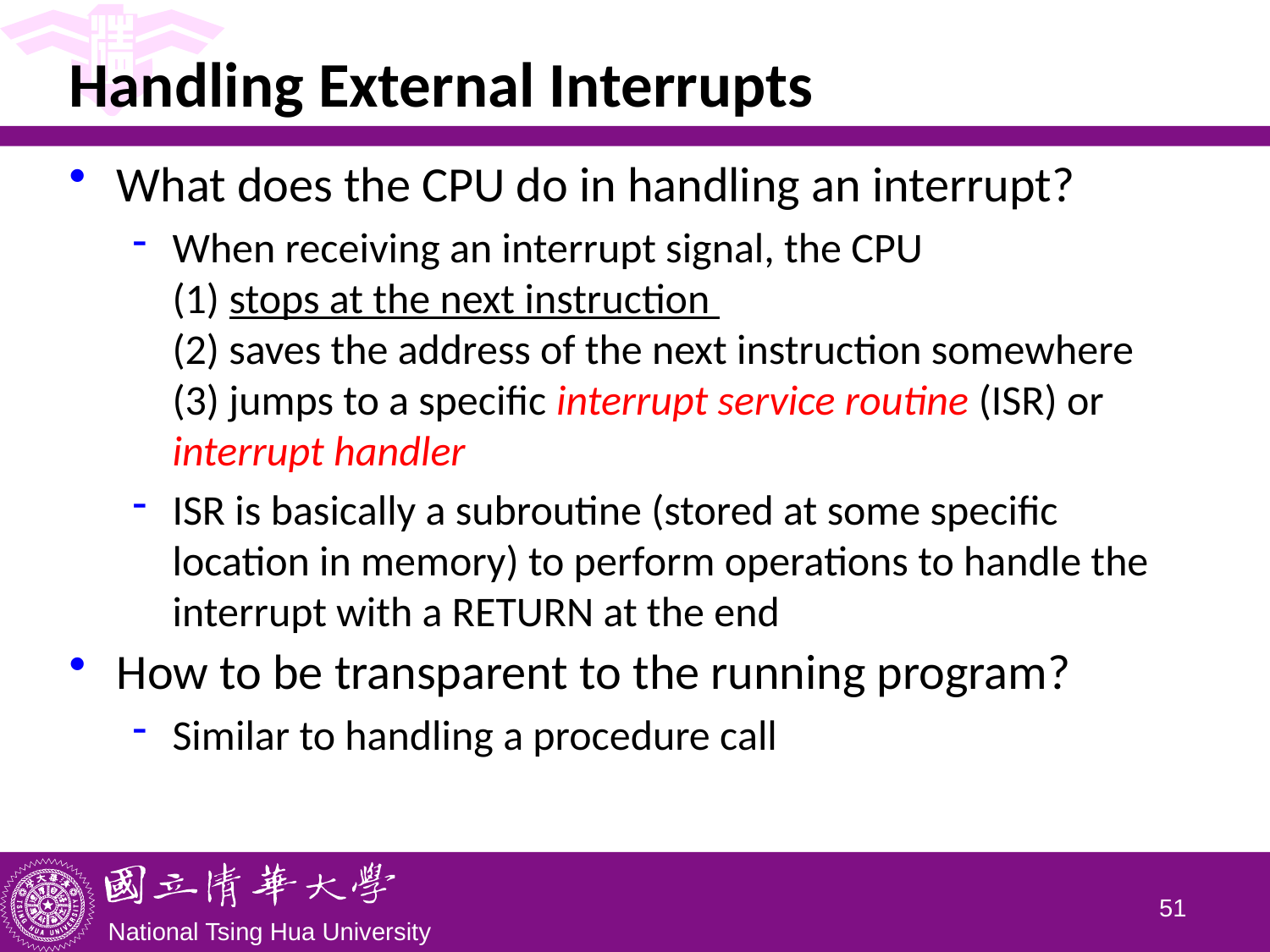

# Handling External Interrupts
What does the CPU do in handling an interrupt?
When receiving an interrupt signal, the CPU
(1) stops at the next instruction
(2) saves the address of the next instruction somewhere
(3) jumps to a specific interrupt service routine (ISR) or interrupt handler
ISR is basically a subroutine (stored at some specific location in memory) to perform operations to handle the interrupt with a RETURN at the end
How to be transparent to the running program?
Similar to handling a procedure call
51